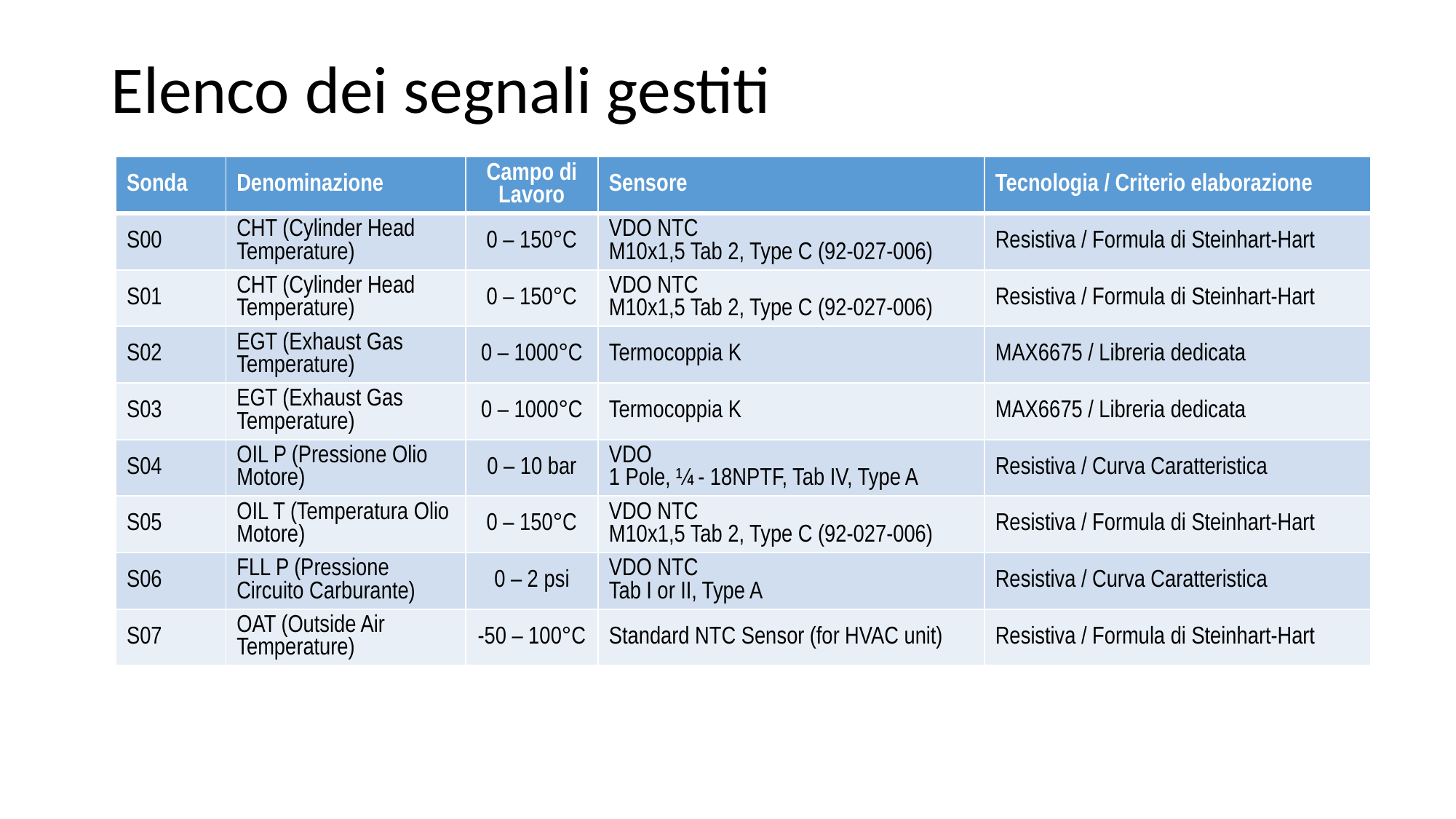

# Elenco dei segnali gestiti
| Sonda | Denominazione | Campo di Lavoro | Sensore | Tecnologia / Criterio elaborazione |
| --- | --- | --- | --- | --- |
| S00 | CHT (Cylinder Head Temperature) | 0 – 150°C | VDO NTC M10x1,5 Tab 2, Type C (92-027-006) | Resistiva / Formula di Steinhart-Hart |
| S01 | CHT (Cylinder Head Temperature) | 0 – 150°C | VDO NTC M10x1,5 Tab 2, Type C (92-027-006) | Resistiva / Formula di Steinhart-Hart |
| S02 | EGT (Exhaust Gas Temperature) | 0 – 1000°C | Termocoppia K | MAX6675 / Libreria dedicata |
| S03 | EGT (Exhaust Gas Temperature) | 0 – 1000°C | Termocoppia K | MAX6675 / Libreria dedicata |
| S04 | OIL P (Pressione Olio Motore) | 0 – 10 bar | VDO 1 Pole, ¼ - 18NPTF, Tab IV, Type A | Resistiva / Curva Caratteristica |
| S05 | OIL T (Temperatura Olio Motore) | 0 – 150°C | VDO NTC M10x1,5 Tab 2, Type C (92-027-006) | Resistiva / Formula di Steinhart-Hart |
| S06 | FLL P (Pressione Circuito Carburante) | 0 – 2 psi | VDO NTC Tab I or II, Type A | Resistiva / Curva Caratteristica |
| S07 | OAT (Outside Air Temperature) | -50 – 100°C | Standard NTC Sensor (for HVAC unit) | Resistiva / Formula di Steinhart-Hart |